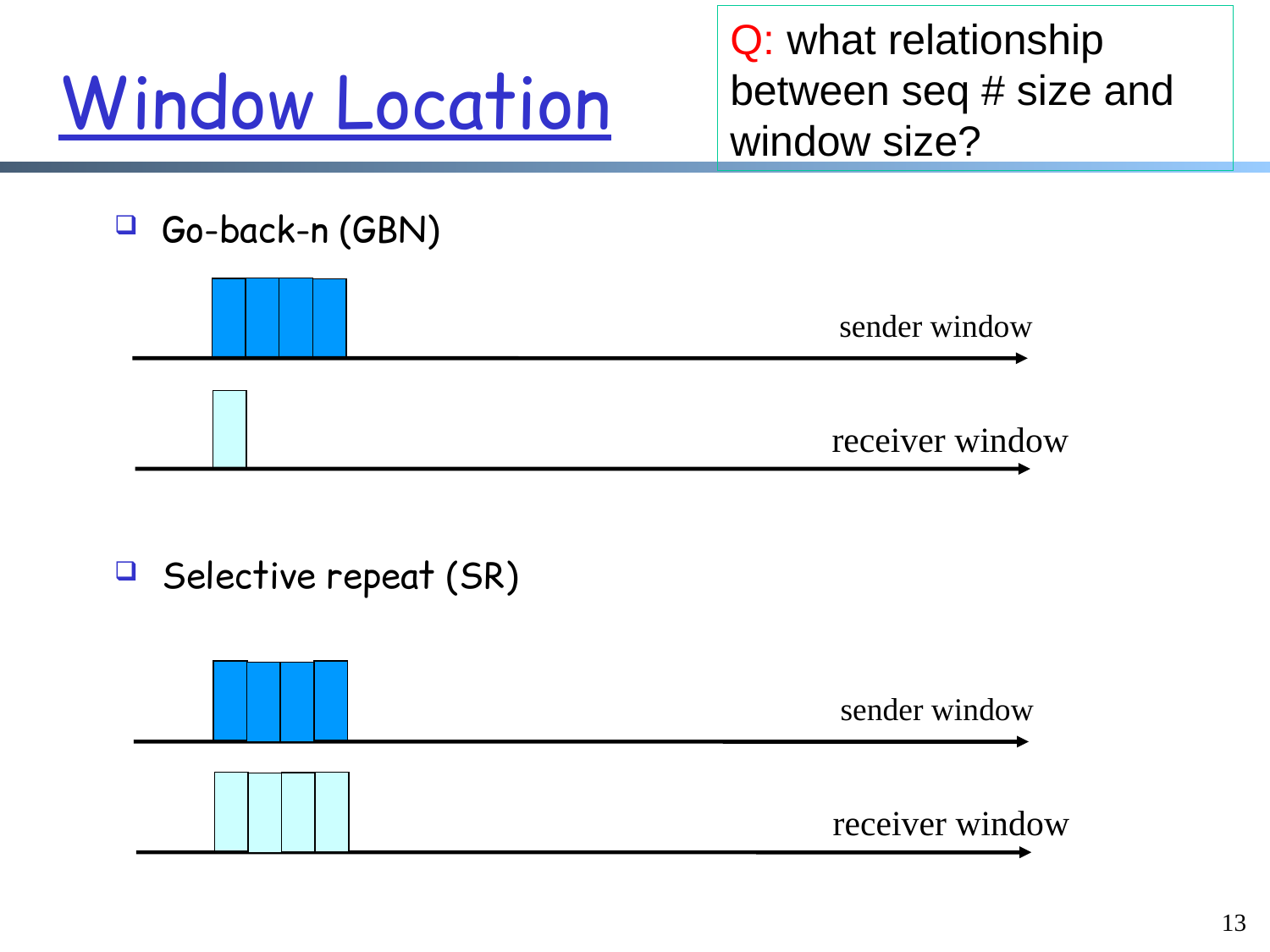

Q: what relationship between seq # size and window size?
Window Location
Go-back-n (GBN)

Selective repeat (SR)

sender window

receiver window

sender window

receiver window

13